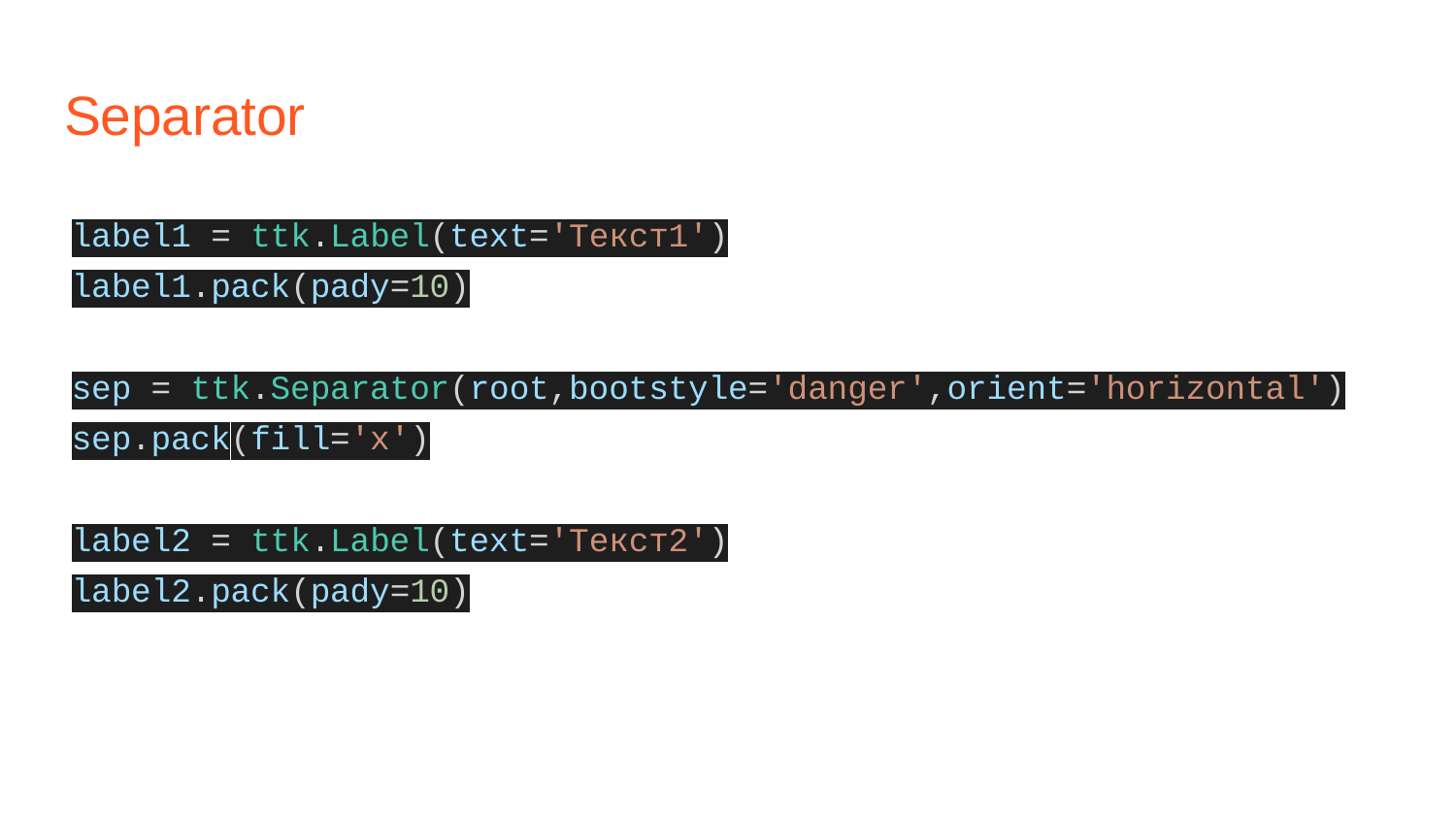

# Separator
label1 = ttk.Label(text='Текст1')
label1.pack(pady=10)

sep = ttk.Separator(root,bootstyle='danger',orient='horizontal')
sep.pack(fill='x')

label2 = ttk.Label(text='Текст2')
label2.pack(pady=10)